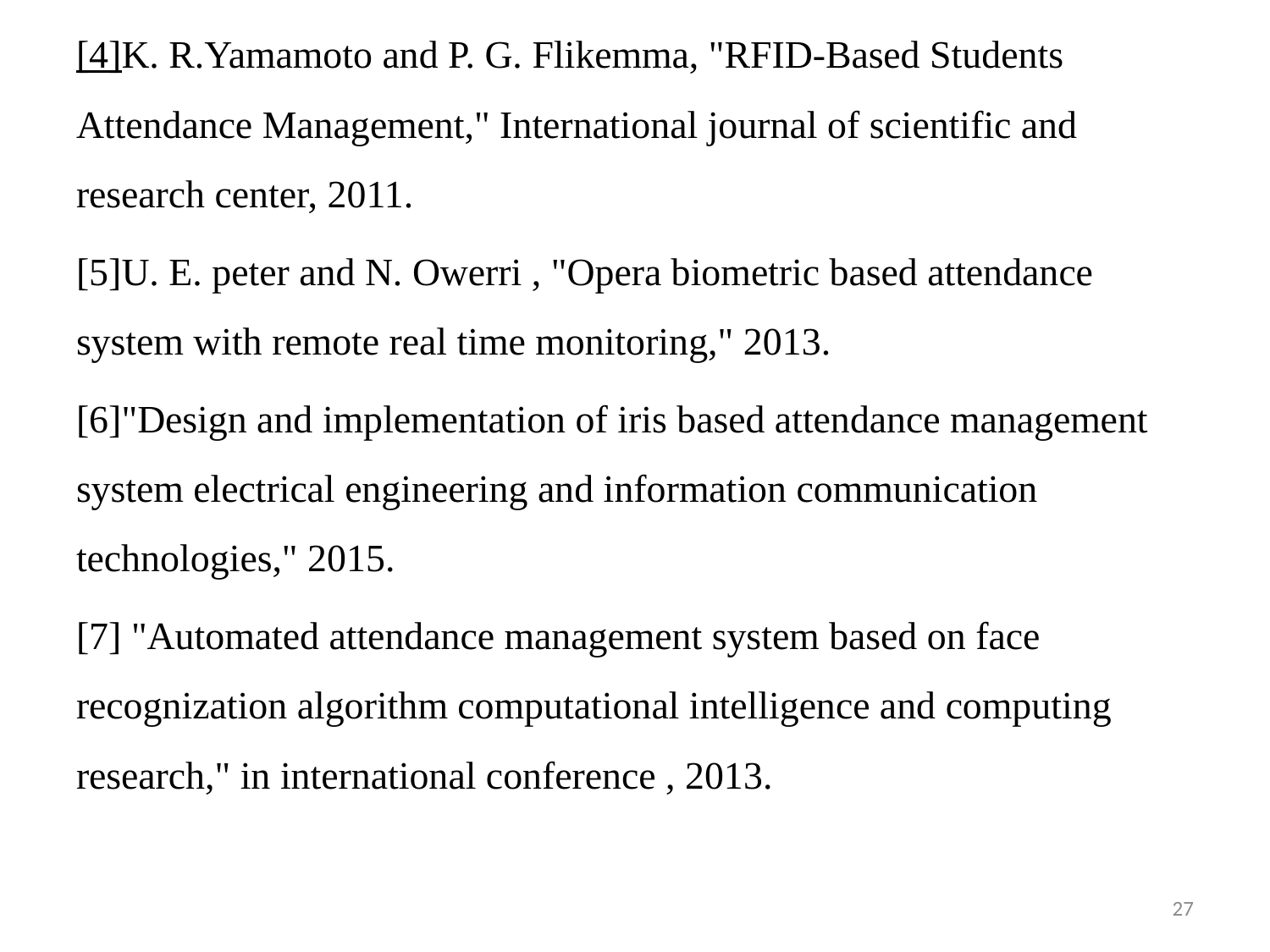

[4]K. R.Yamamoto and P. G. Flikemma, "RFID-Based Students Attendance Management," International journal of scientific and research center, 2011.
[5]U. E. peter and N. Owerri , "Opera biometric based attendance system with remote real time monitoring," 2013.
[6]"Design and implementation of iris based attendance management system electrical engineering and information communication technologies," 2015.
[7] "Automated attendance management system based on face recognization algorithm computational intelligence and computing research," in international conference , 2013.

27